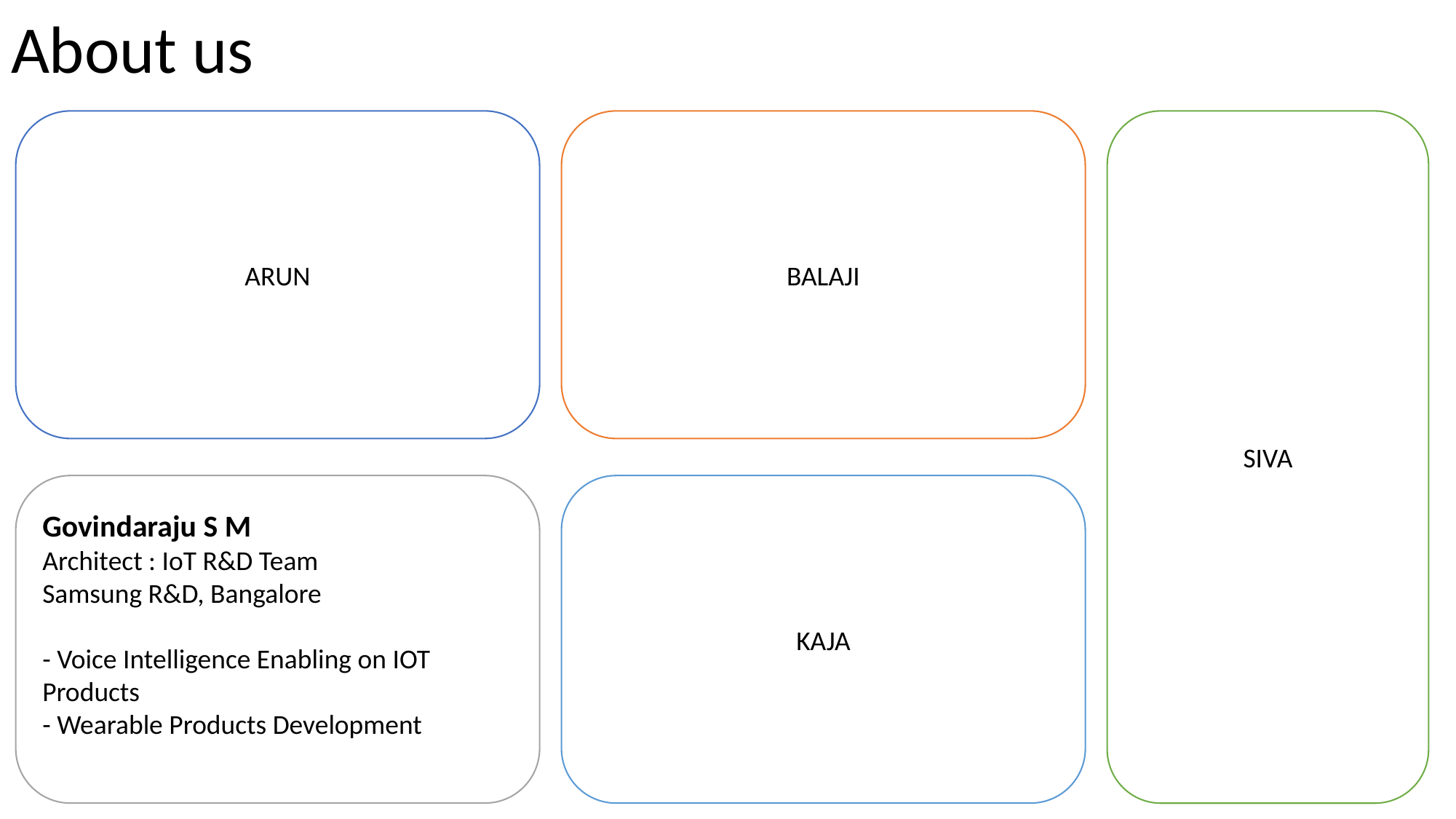

# About us
ARUN
BALAJI
SIVA
Govindaraju S M
Architect : IoT R&D Team
Samsung R&D, Bangalore

- Voice Intelligence Enabling on IOT Products
- Wearable Products Development

KAJA